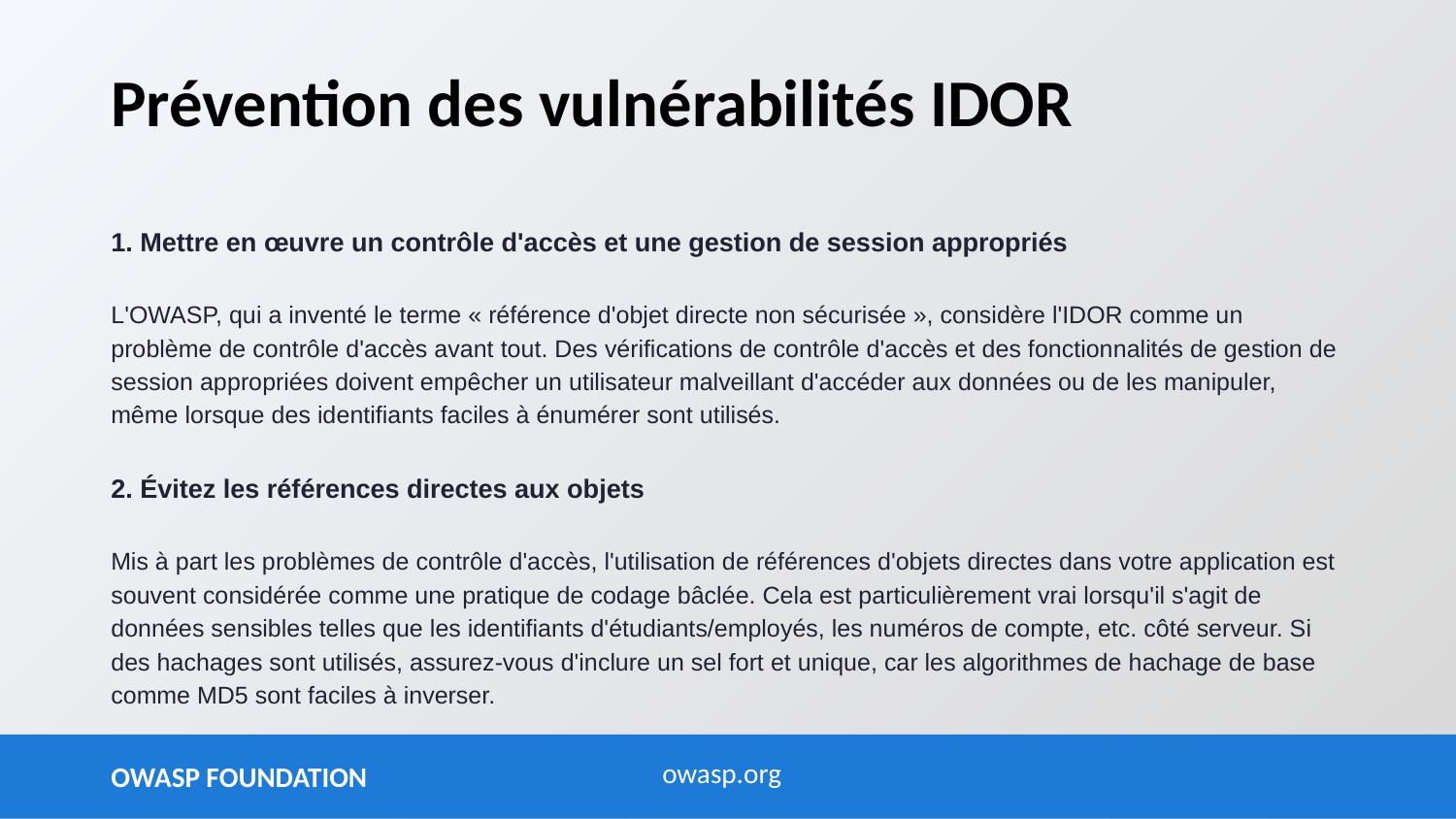

# Prévention des vulnérabilités IDOR
1. Mettre en œuvre un contrôle d'accès et une gestion de session appropriés
L'OWASP, qui a inventé le terme « référence d'objet directe non sécurisée », considère l'IDOR comme un problème de contrôle d'accès avant tout. Des vérifications de contrôle d'accès et des fonctionnalités de gestion de session appropriées doivent empêcher un utilisateur malveillant d'accéder aux données ou de les manipuler, même lorsque des identifiants faciles à énumérer sont utilisés.
2. Évitez les références directes aux objets
Mis à part les problèmes de contrôle d'accès, l'utilisation de références d'objets directes dans votre application est souvent considérée comme une pratique de codage bâclée. Cela est particulièrement vrai lorsqu'il s'agit de données sensibles telles que les identifiants d'étudiants/employés, les numéros de compte, etc. côté serveur. Si des hachages sont utilisés, assurez-vous d'inclure un sel fort et unique, car les algorithmes de hachage de base comme MD5 sont faciles à inverser.